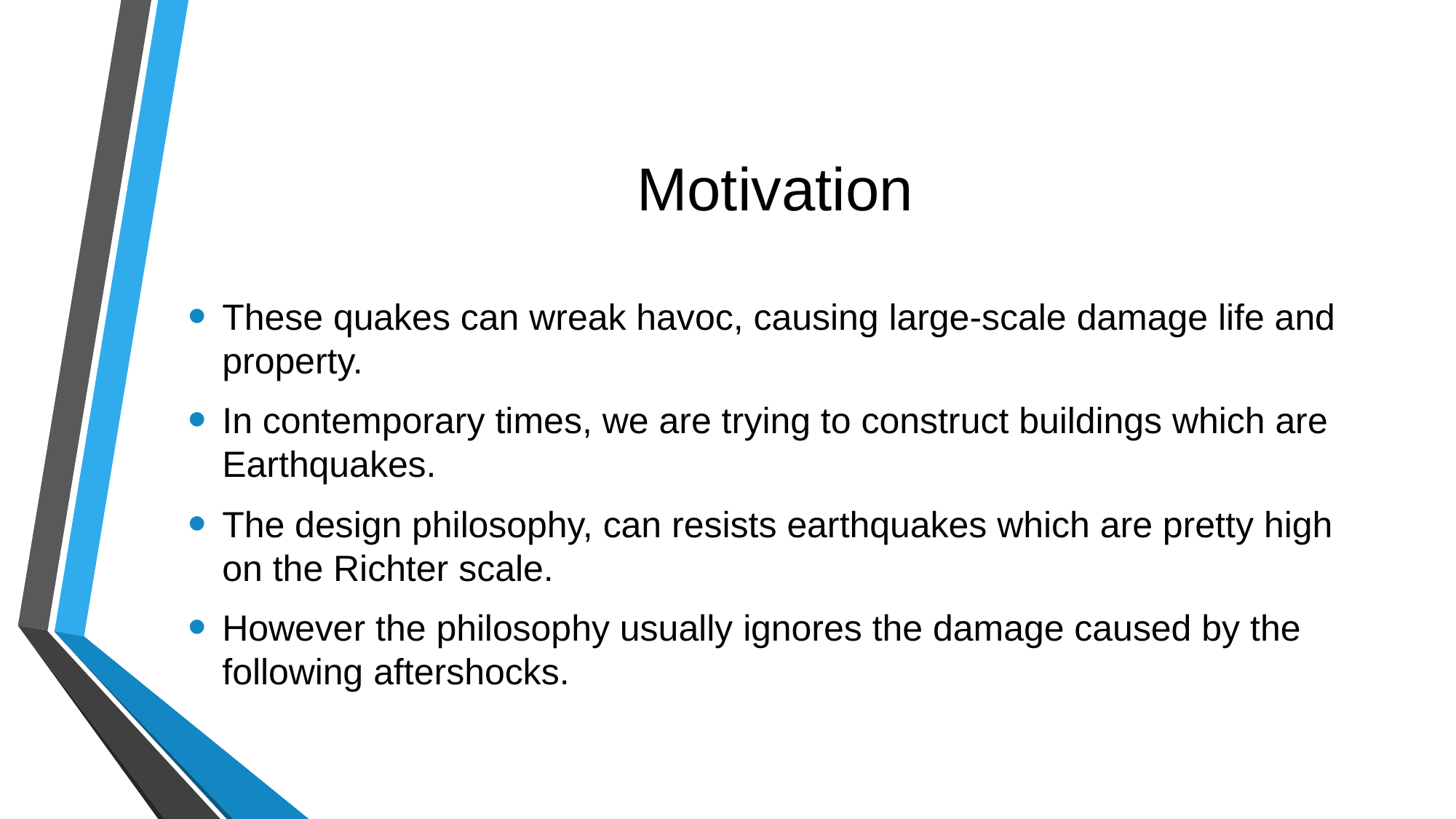

# Motivation
These quakes can wreak havoc, causing large-scale damage life and property.
In contemporary times, we are trying to construct buildings which are Earthquakes.
The design philosophy, can resists earthquakes which are pretty high on the Richter scale.
However the philosophy usually ignores the damage caused by the following aftershocks.